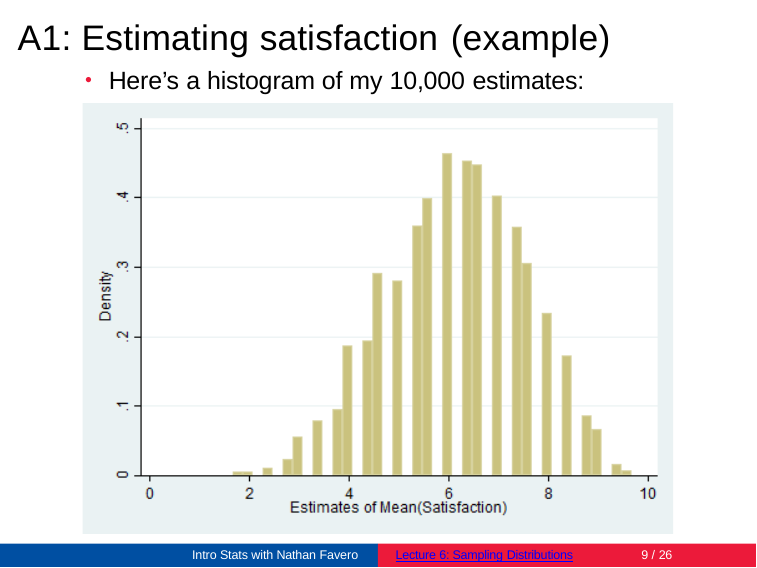

A1: Estimating satisfaction (example)
Here’s a histogram of my 10,000 estimates:

Intro Stats with Nathan Favero
Lecture 6: Sampling Distributions
9 / 26